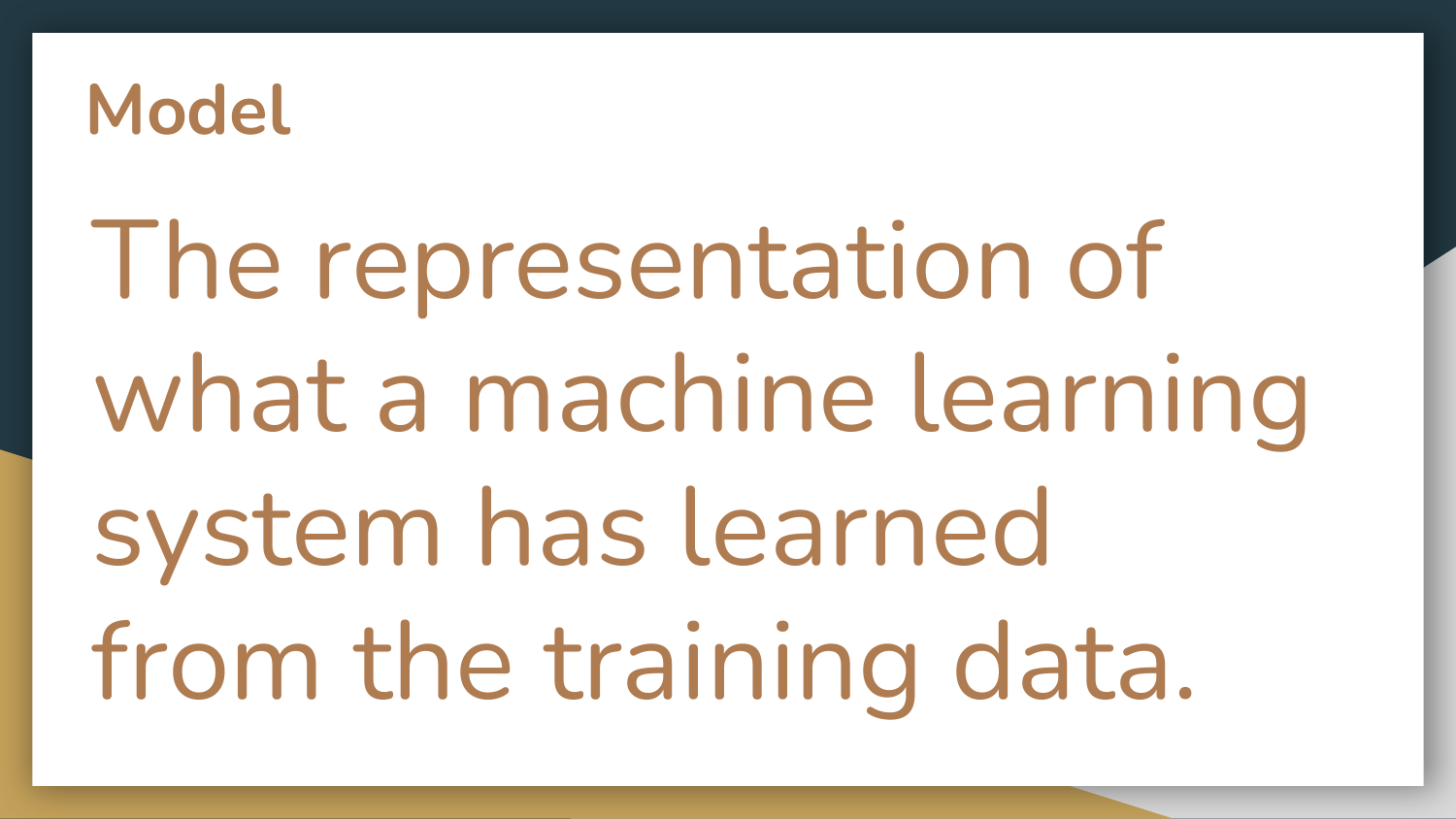

# Model

The representation of what a machine learning system has learned from the training data.